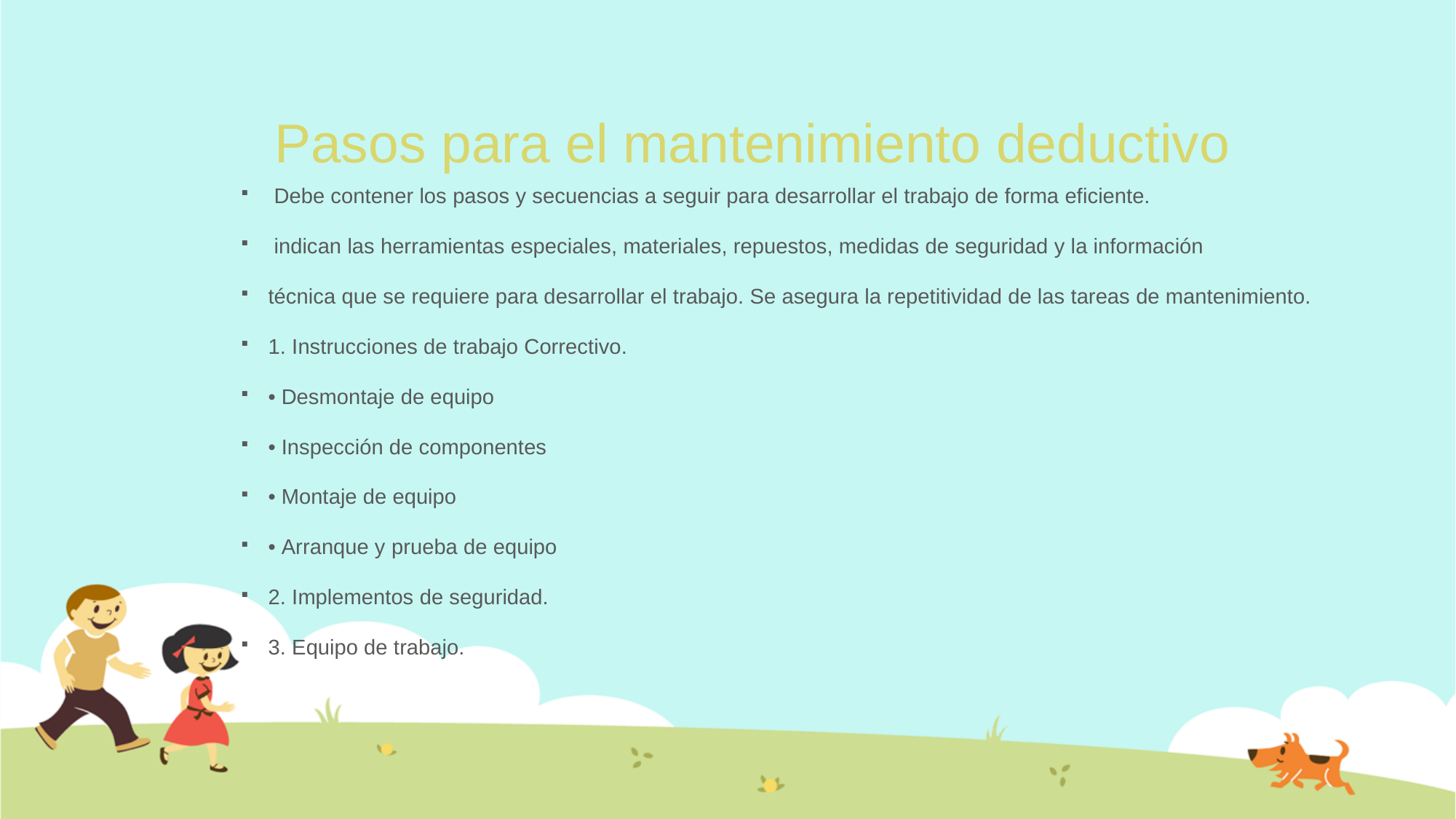

# Pasos para el mantenimiento deductivo
 Debe contener los pasos y secuencias a seguir para desarrollar el trabajo de forma eficiente.
 indican las herramientas especiales, materiales, repuestos, medidas de seguridad y la información
técnica que se requiere para desarrollar el trabajo. Se asegura la repetitividad de las tareas de mantenimiento.
1. Instrucciones de trabajo Correctivo.
• Desmontaje de equipo
• Inspección de componentes
• Montaje de equipo
• Arranque y prueba de equipo
2. Implementos de seguridad.
3. Equipo de trabajo.